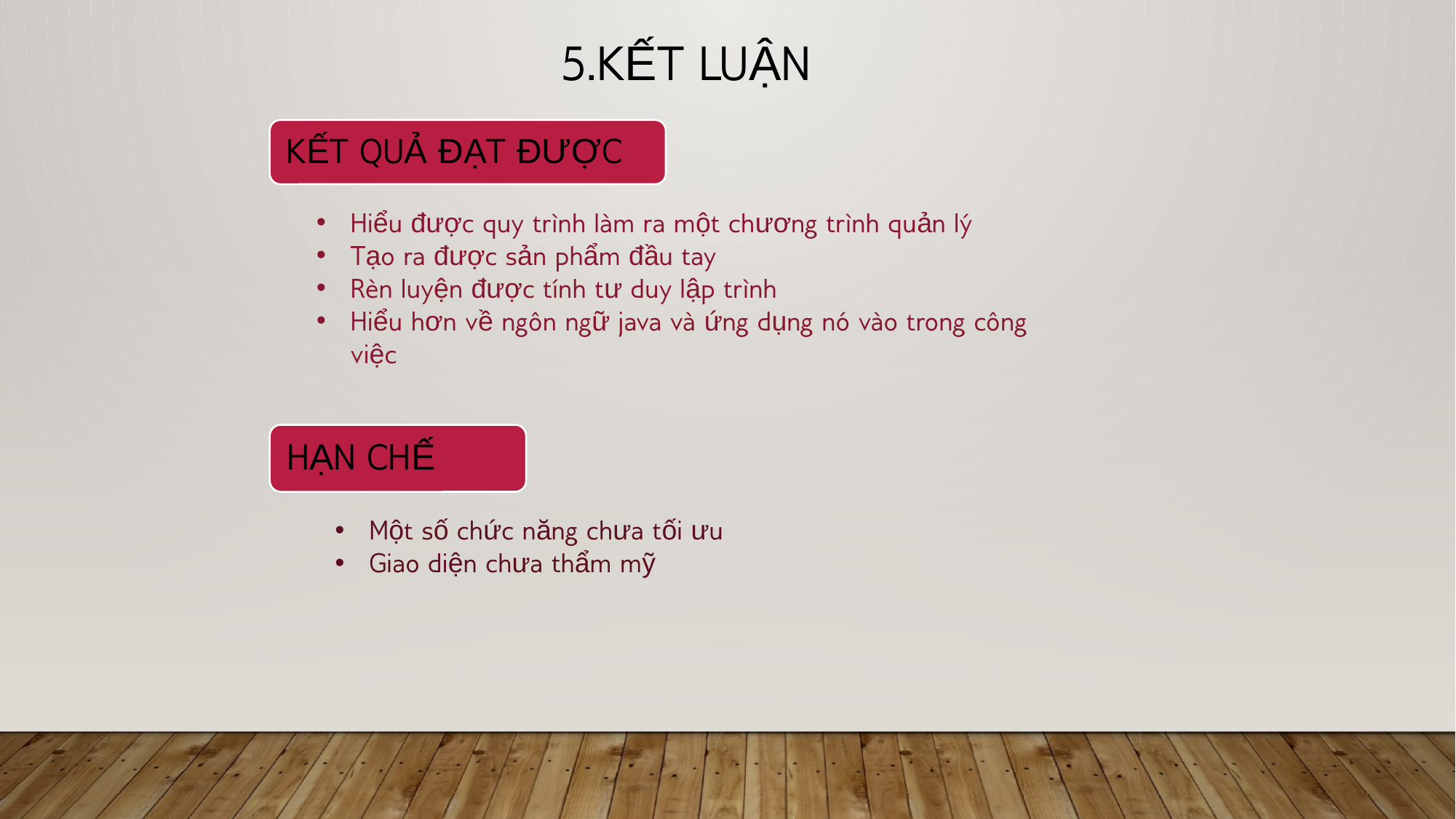

5.KẾT LUẬN
KẾT QUẢ ĐẠT ĐƯỢC
Hiểu được quy trình làm ra một chương trình quản lý
Tạo ra được sản phẩm đầu tay
Rèn luyện được tính tư duy lập trình
Hiểu hơn về ngôn ngữ java và ứng dụng nó vào trong công việc

HẠN CHẾ
Một số chức năng chưa tối ưu
Giao diện chưa thẩm mỹ